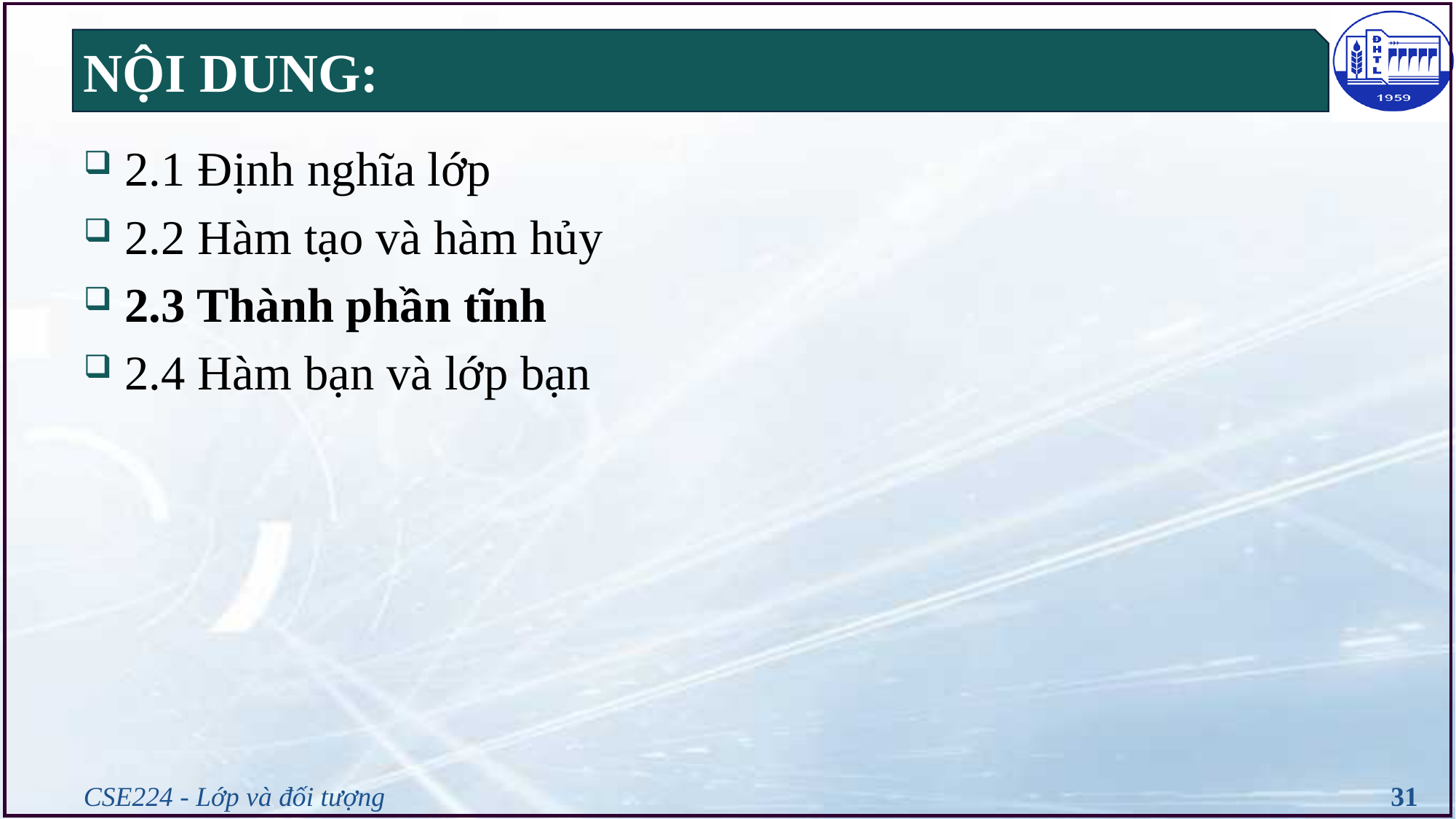

# NỘI DUNG:
2.1 Định nghĩa lớp
2.2 Hàm tạo và hàm hủy
2.3 Thành phần tĩnh
2.4 Hàm bạn và lớp bạn
CSE224 - Lớp và đối tượng
31